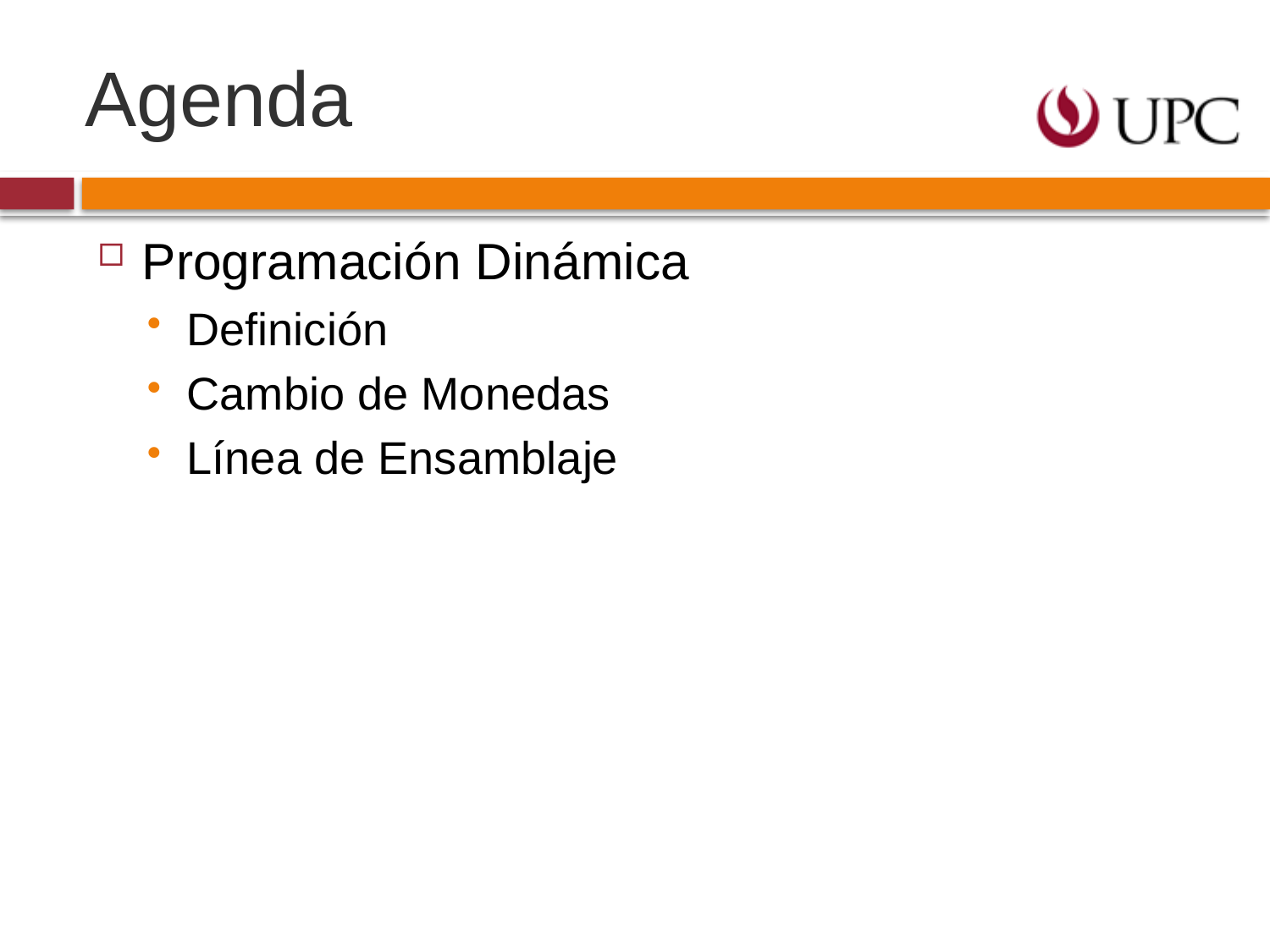

# Agenda
Programación Dinámica
Definición
Cambio de Monedas
Línea de Ensamblaje